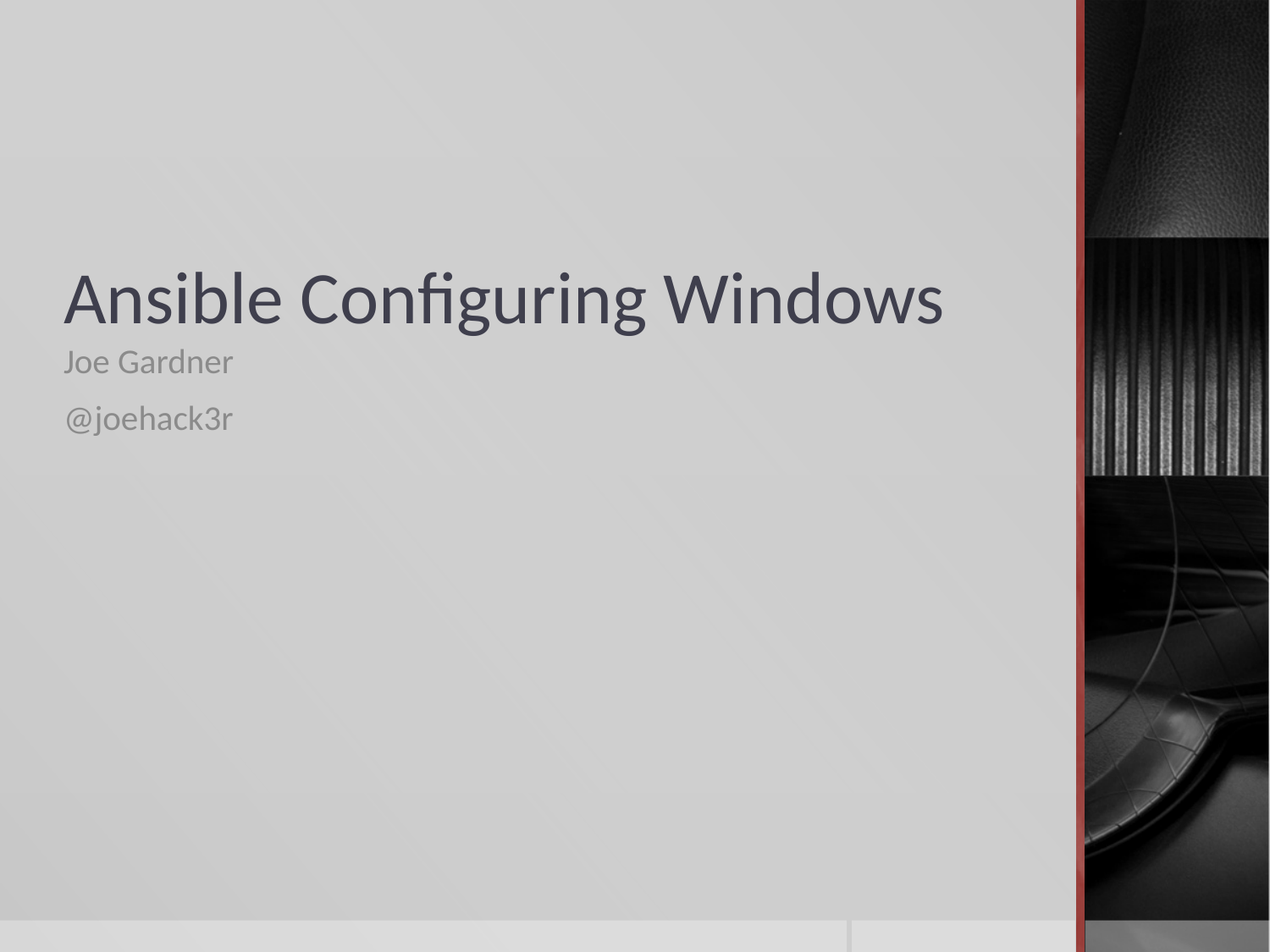

# Ansible Configuring Windows
Joe Gardner
@joehack3r